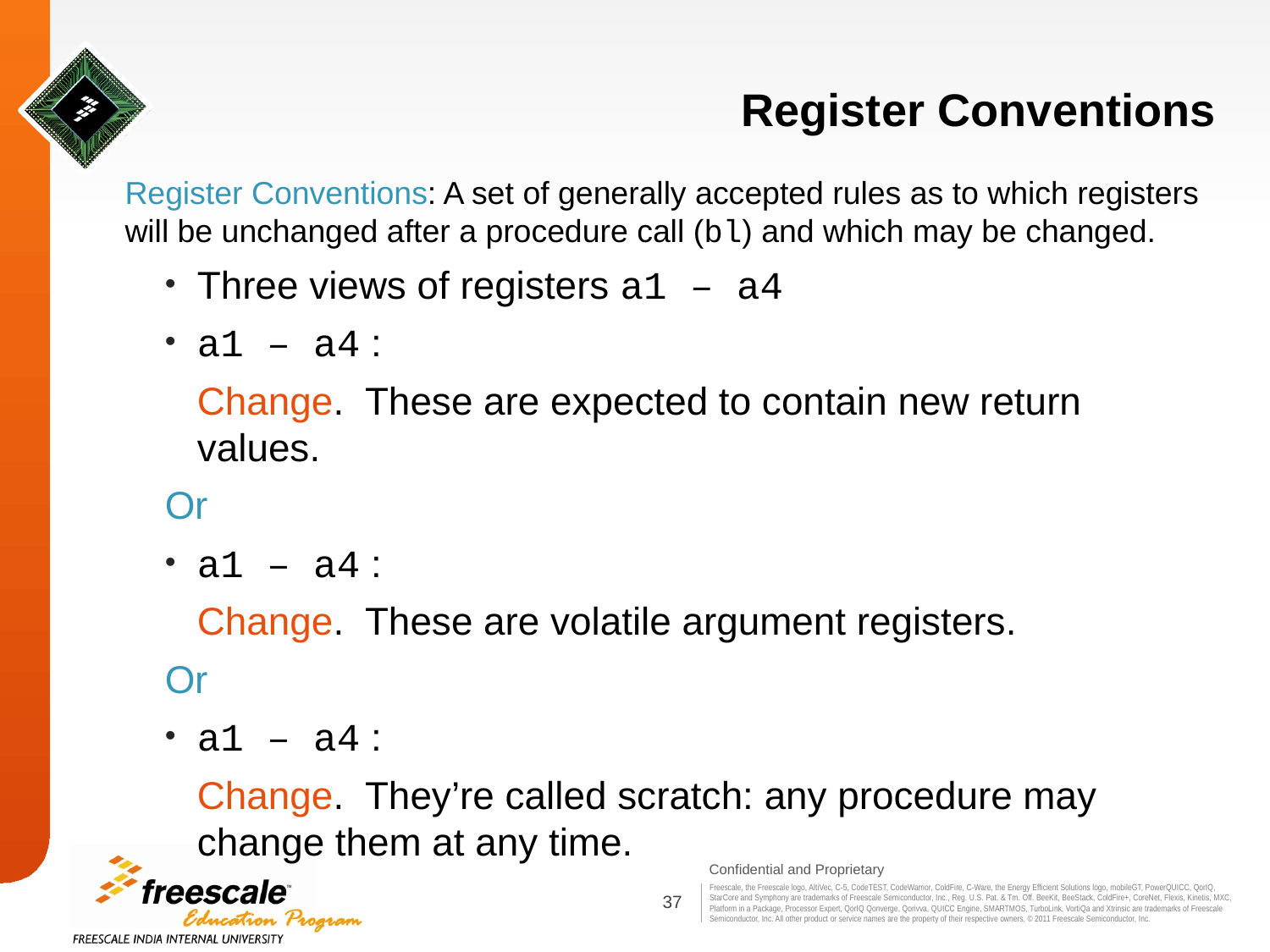

# Register Conventions
Register Conventions: A set of generally accepted rules as to which registers will be unchanged after a procedure call (bl) and which may be changed.
Three views of registers a1 – a4
a1 – a4 :
   Change.  These are expected to contain new return values.
Or
a1 – a4 :
   Change.  These are volatile argument registers.
Or
a1 – a4 :
   Change.  They’re called scratch: any procedure may change them at any time.